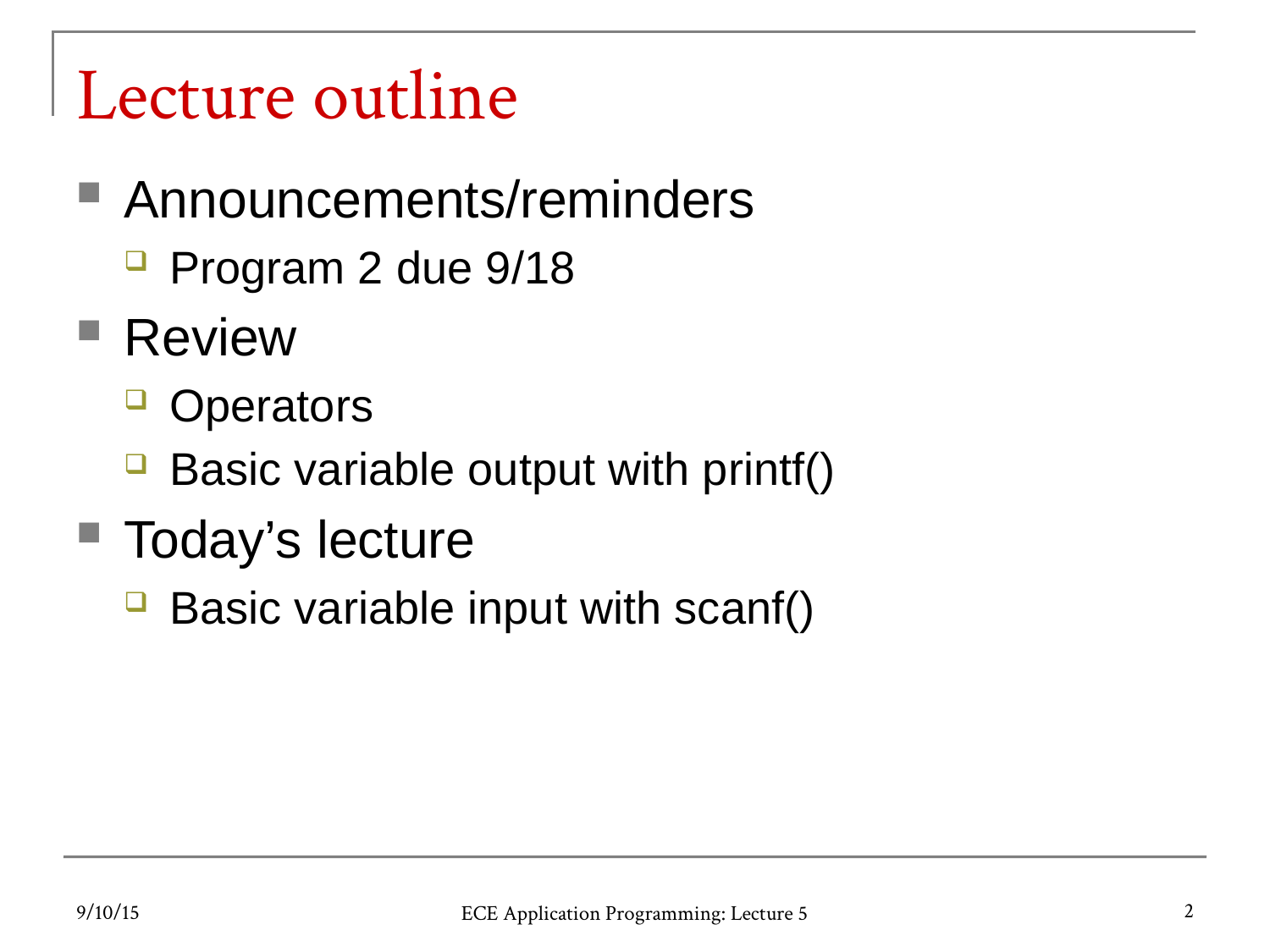

# Lecture outline
Announcements/reminders
Program 2 due 9/18
Review
Operators
Basic variable output with printf()
Today’s lecture
Basic variable input with scanf()
9/10/15
2
ECE Application Programming: Lecture 5